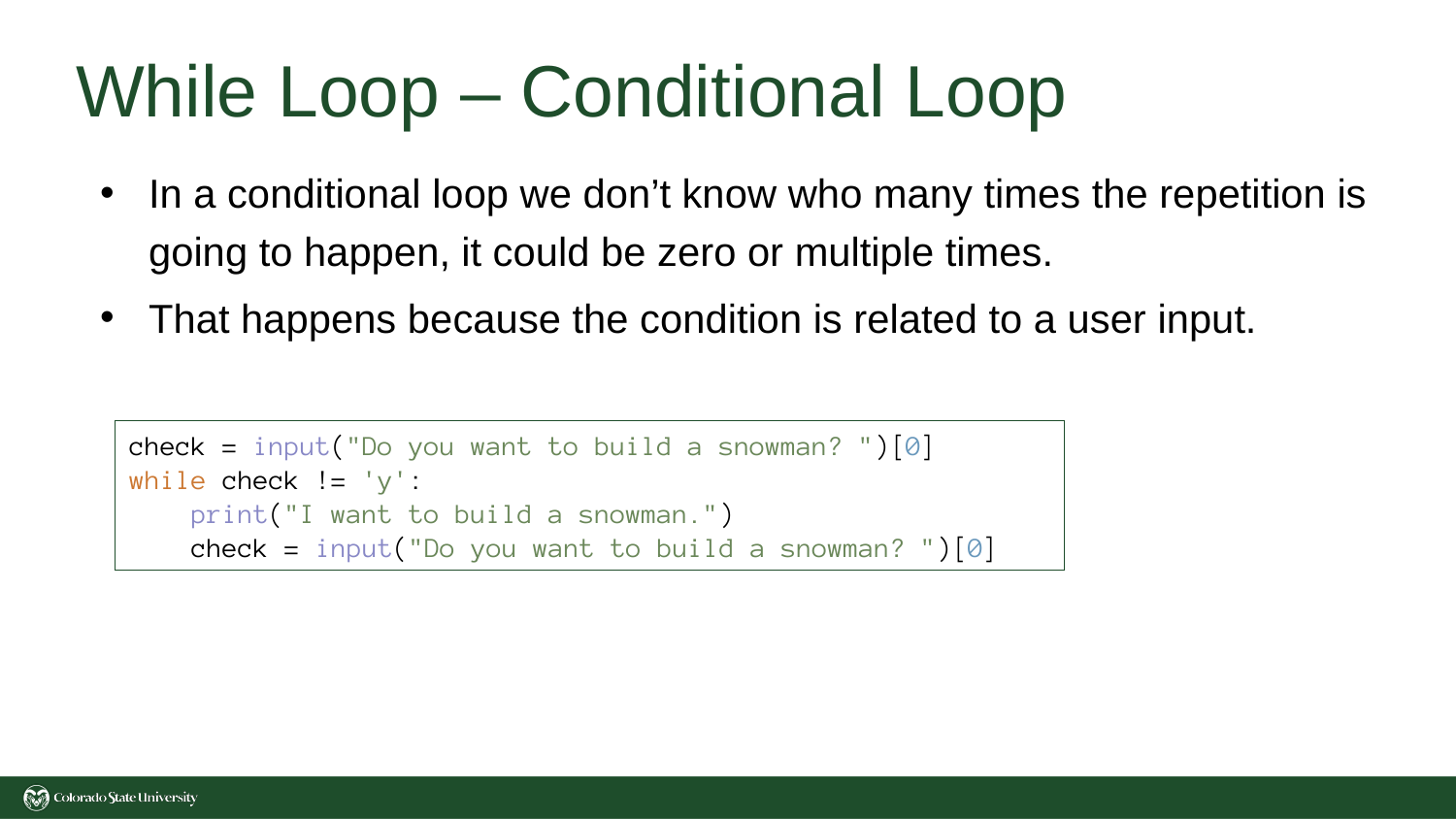

# While Loop – Conditional Loop
In a conditional loop we don’t know who many times the repetition is going to happen, it could be zero or multiple times.
That happens because the condition is related to a user input.

check = input("Do you want to build a snowman? ")[0]
while check != 'y':
    print("I want to build a snowman.")
    check = input("Do you want to build a snowman? ")[0]